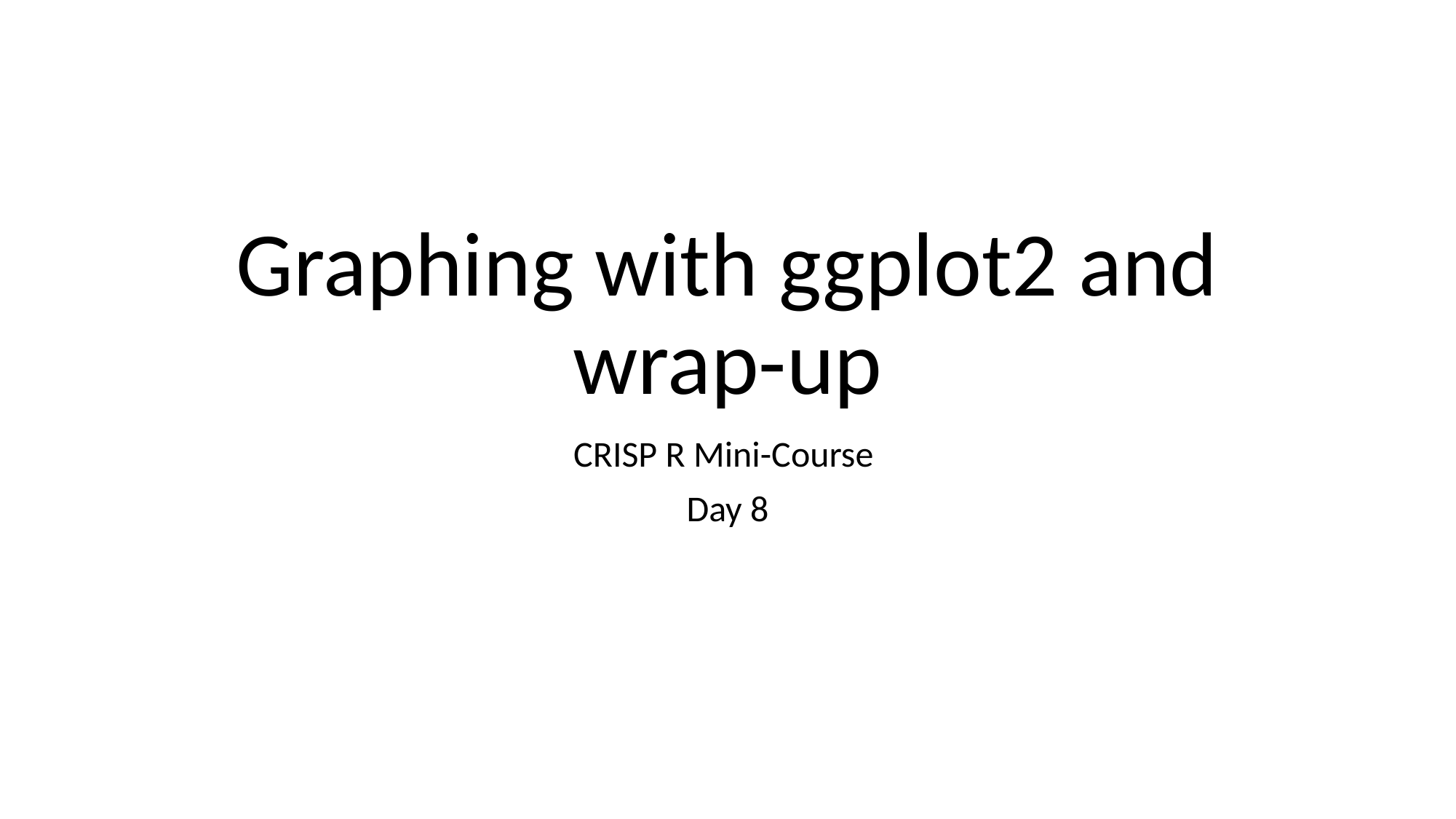

# Graphing with ggplot2 and wrap-up
CRISP R Mini-Course
Day 8